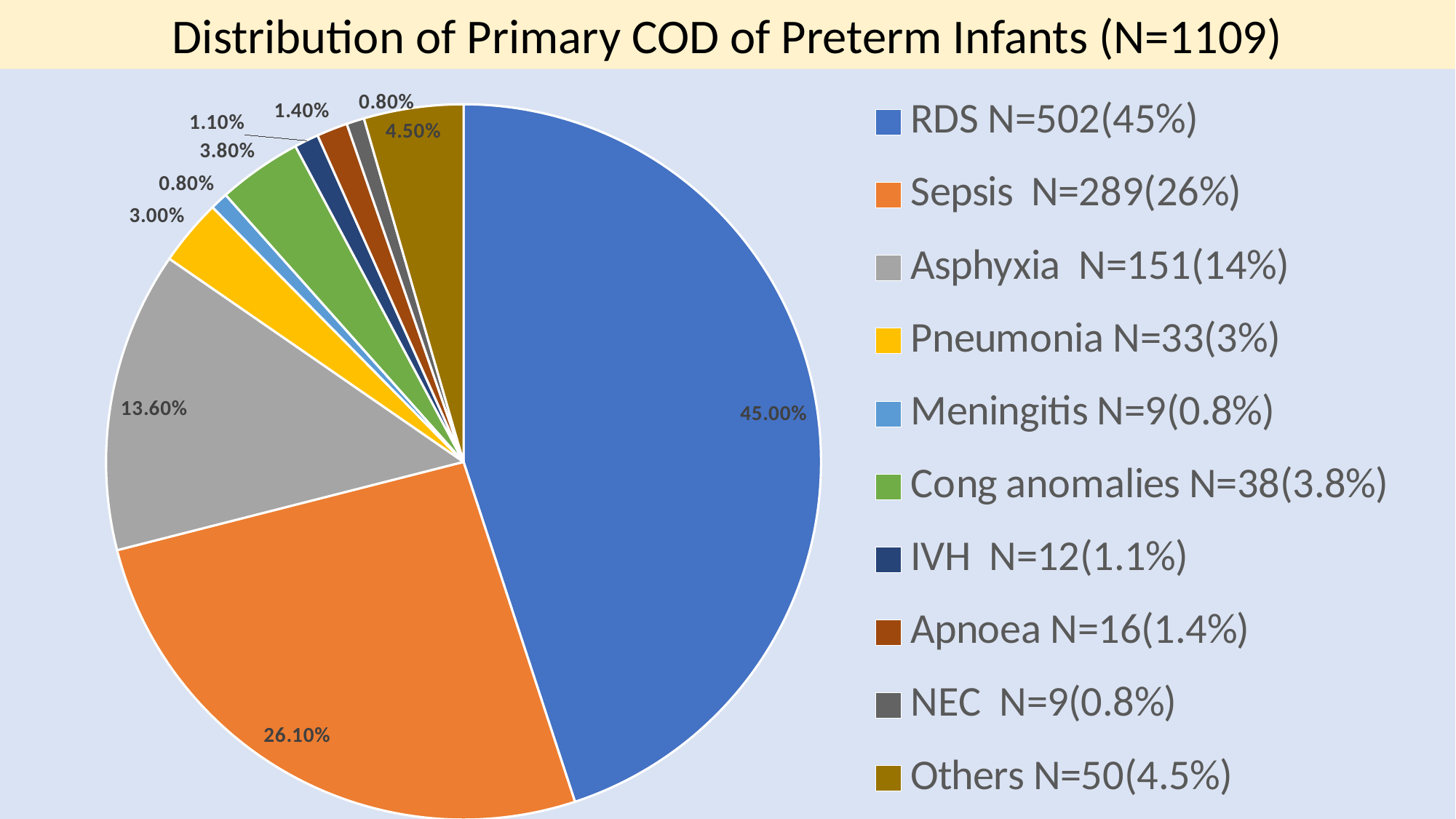

Distribution of Primary COD of Preterm Infants (N=1109)

### Chart

| Category |  |
|---|---|
| RDS N=502(45%) | 0.45 |
| Sepsis  N=289(26%) | 0.261 |
| Asphyxia  N=151(14%) | 0.136 |
| Pneumonia N=33(3%) | 0.03 |
| Meningitis N=9(0.8%) | 0.008 |
| Cong anomalies N=38(3.8%) | 0.038 |
| IVH  N=12(1.1%) | 0.011 |
| Apnoea N=16(1.4%) | 0.014 |
| NEC  N=9(0.8%) | 0.008 |
| Others N=50(4.5%) | 0.045 |